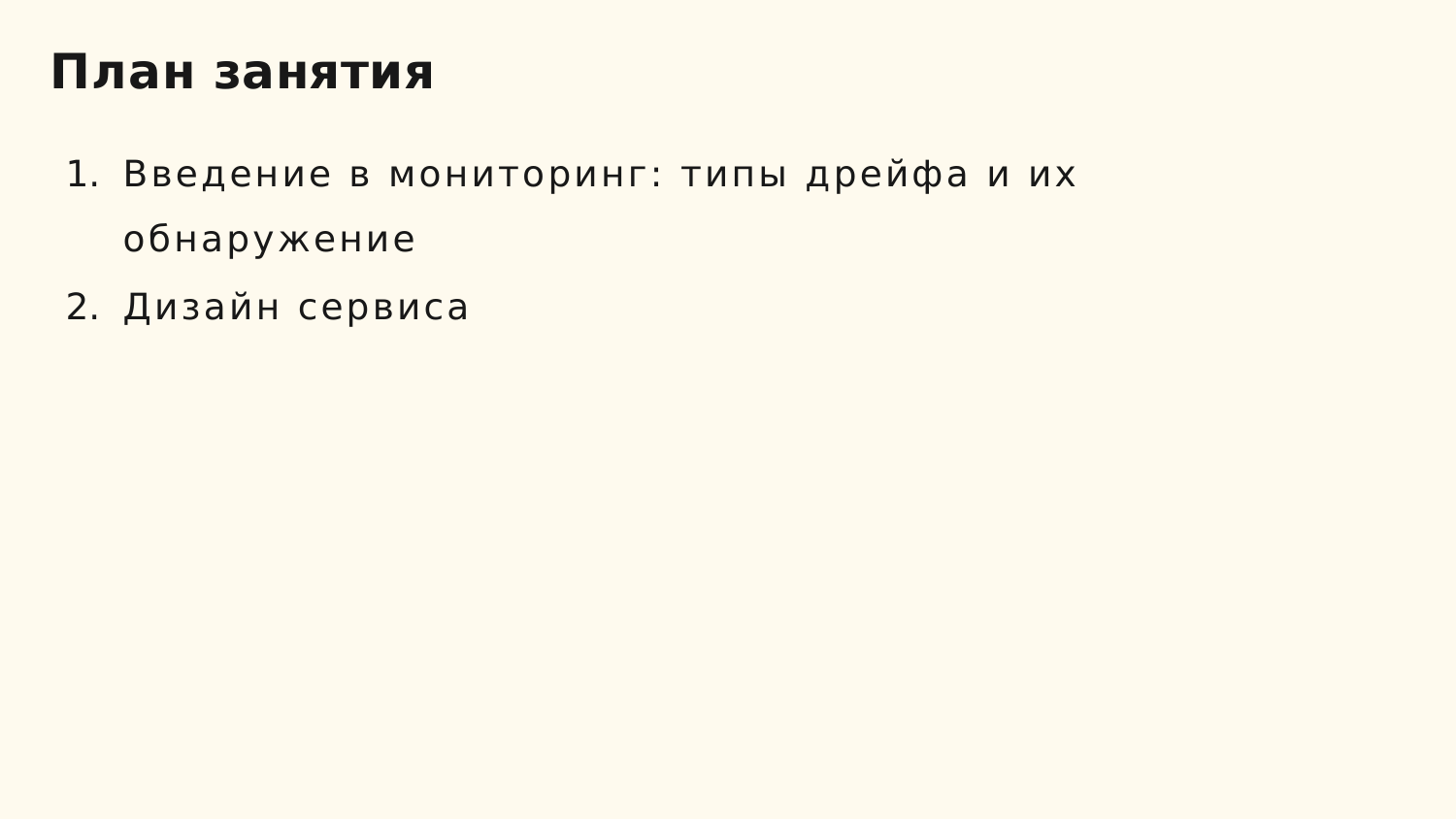

# План занятия
Введение в мониторинг: типы дрейфа и их обнаружение
Дизайн сервиса